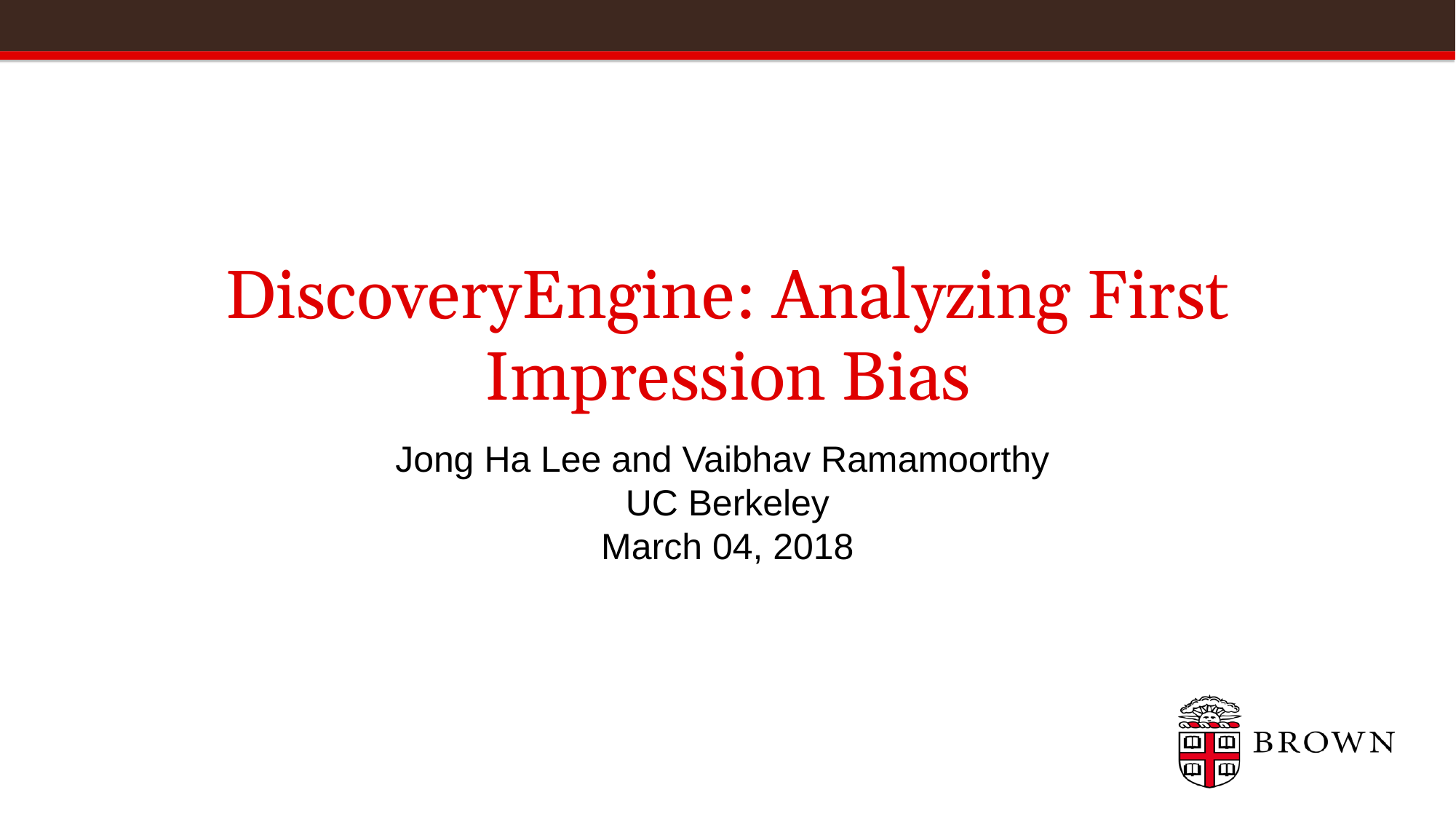

# DiscoveryEngine: Analyzing First Impression Bias
Jong Ha Lee and Vaibhav Ramamoorthy
UC Berkeley
March 04, 2018